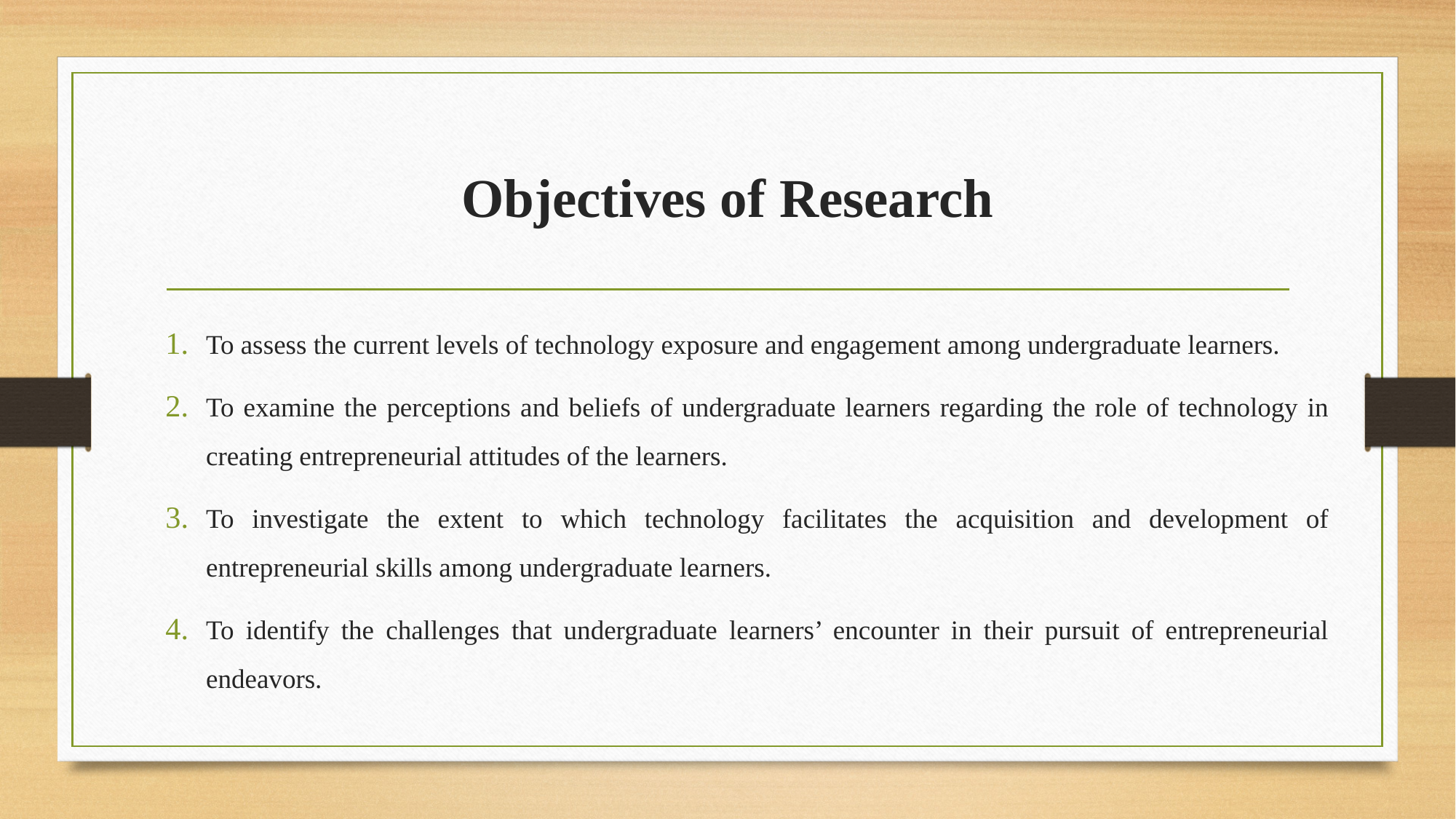

# Objectives of Research
To assess the current levels of technology exposure and engagement among undergraduate learners.
To examine the perceptions and beliefs of undergraduate learners regarding the role of technology in creating entrepreneurial attitudes of the learners.
To investigate the extent to which technology facilitates the acquisition and development of entrepreneurial skills among undergraduate learners.
To identify the challenges that undergraduate learners’ encounter in their pursuit of entrepreneurial endeavors.